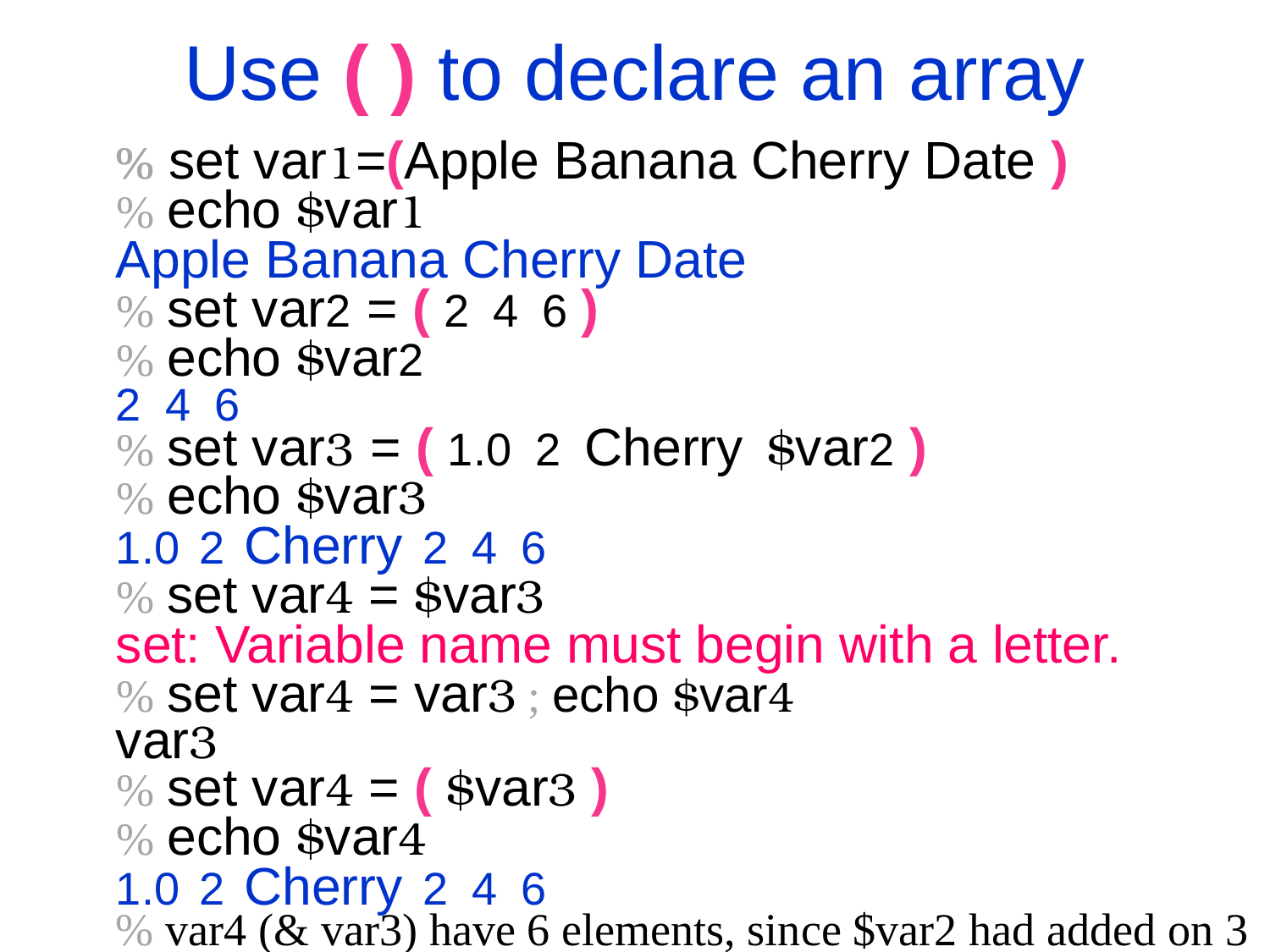

Use ( ) to declare an array
%)
% r

%)
% 2

%)
% 3

% 3

% 4
r3
%)
% 4
% set var1=(Apple Banana Cherry Date )
     echo $var1
Apple Banana Cherry Date
     set var2 = ( 2  4  6 )
     echo $var2
2  4  6
     set var3 = ( 1.0  2  Cherry  $var2 )
     echo $var3
1.0  2  Cherry  2  4  6
     set var4 = $var3
set: Variable name must begin with a letter.
     set var4 = var3 ; echo $var4
var3
     set var4 = ( $var3 )
     echo $var4
1.0  2  Cherry  2  4  6
% var4 (& var3) have 6 elements, since $var2 had added on 3